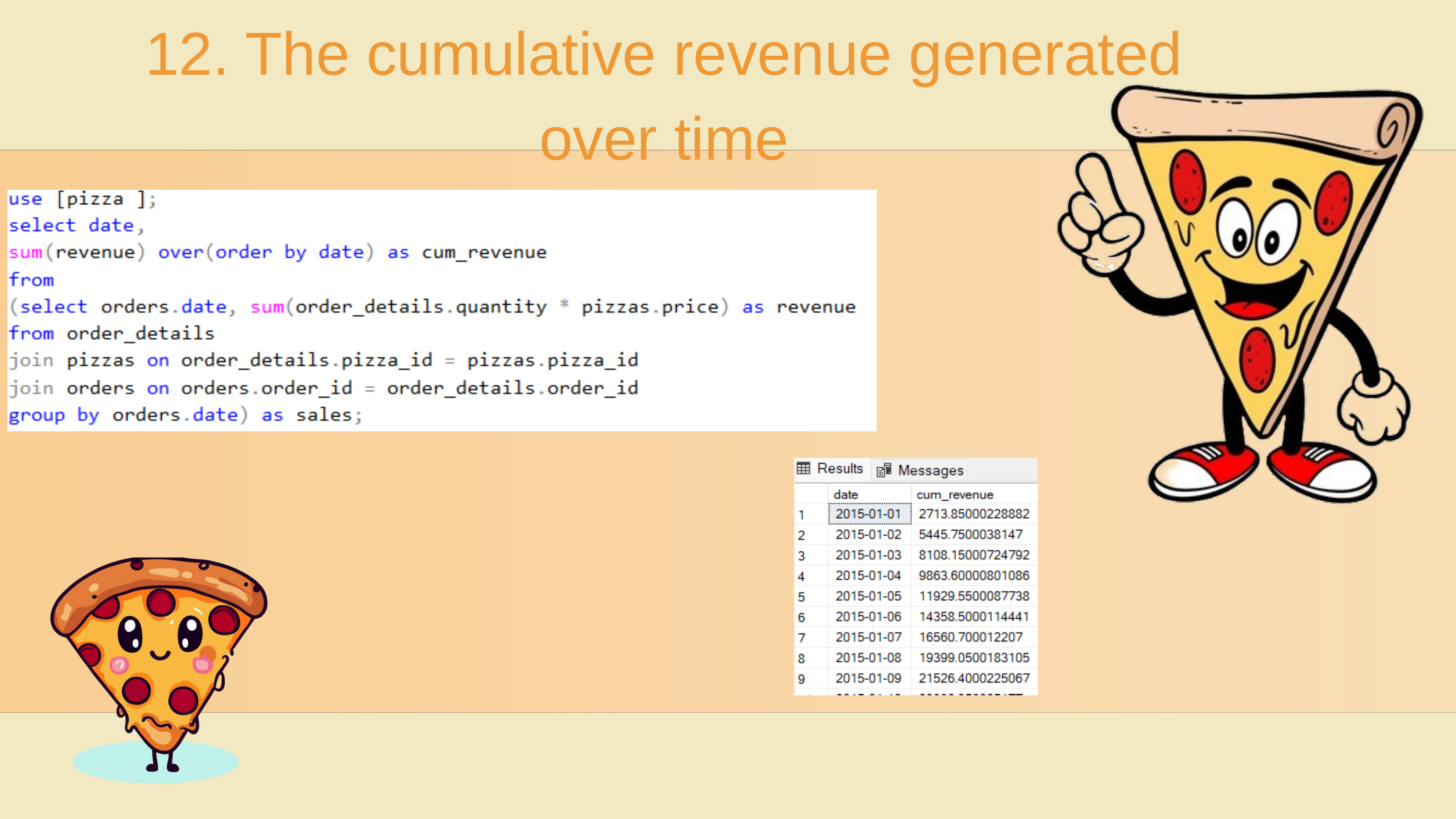

12. The cumulative revenue generated over time